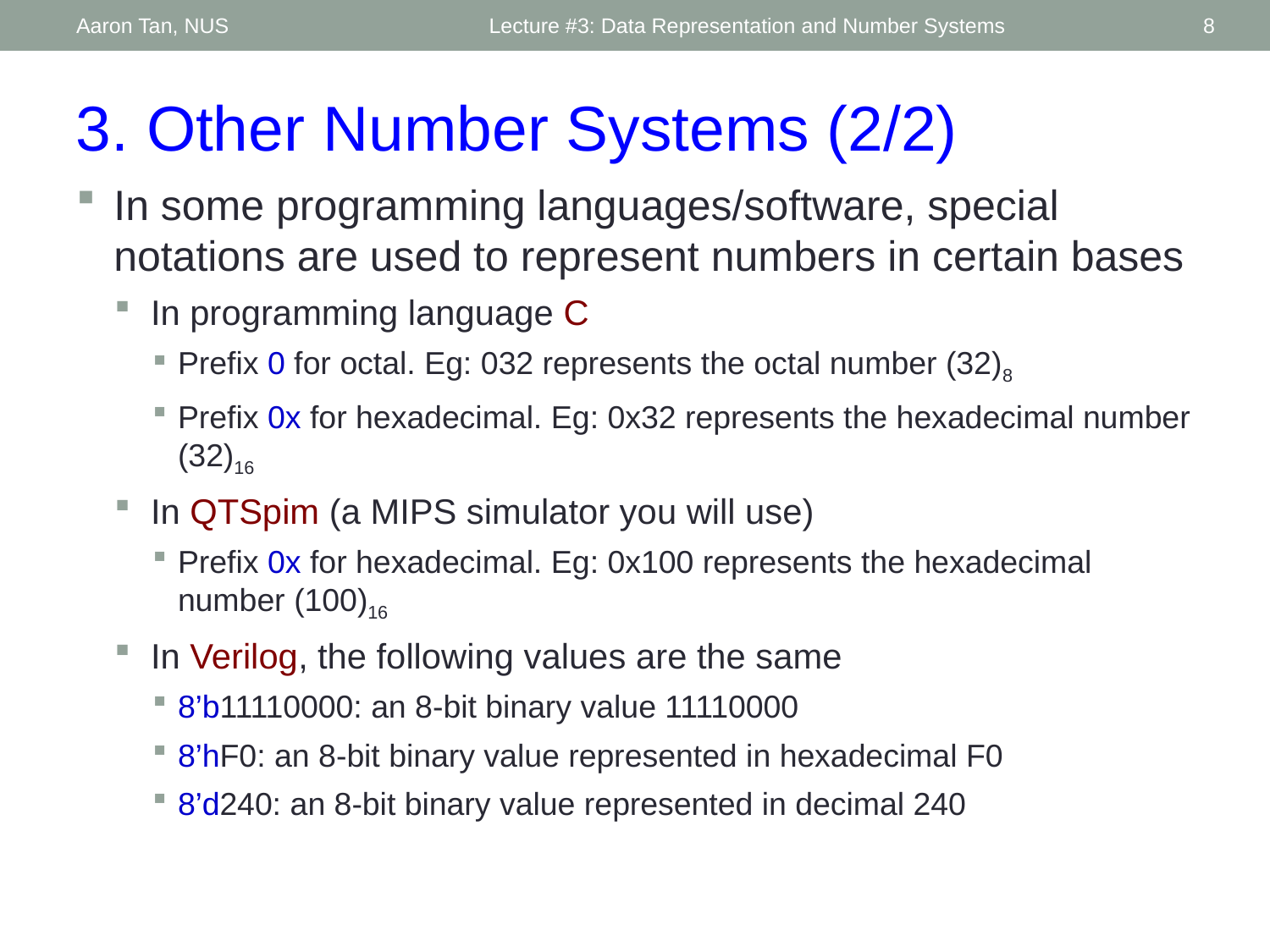

Aaron Tan, NUS
Lecture #3: Data Representation and Number Systems
8
3. Other Number Systems (2/2)
In some programming languages/software, special notations are used to represent numbers in certain bases
In programming language C
Prefix 0 for octal. Eg: 032 represents the octal number (32)8
Prefix 0x for hexadecimal. Eg: 0x32 represents the hexadecimal number (32)16
In QTSpim (a MIPS simulator you will use)
Prefix 0x for hexadecimal. Eg: 0x100 represents the hexadecimal number (100)16
In Verilog, the following values are the same
8’b11110000: an 8-bit binary value 11110000
8’hF0: an 8-bit binary value represented in hexadecimal F0
8’d240: an 8-bit binary value represented in decimal 240